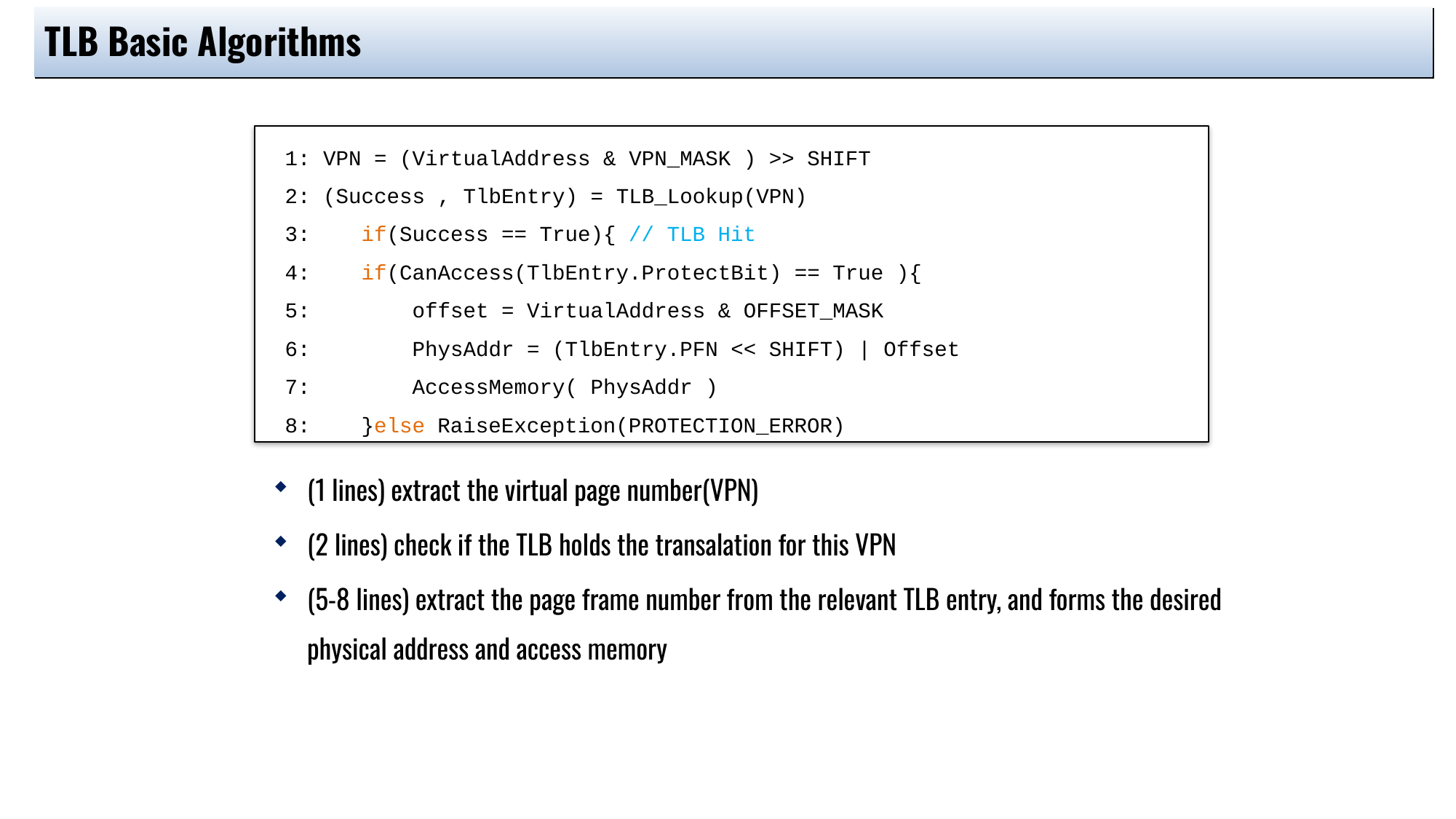

# TLB Basic Algorithms
1: VPN = (VirtualAddress & VPN_MASK ) >> SHIFT
2: (Success , TlbEntry) = TLB_Lookup(VPN)
3:    if(Success == True){ // TLB Hit
4:    if(CanAccess(TlbEntry.ProtectBit) == True ){
5:        offset = VirtualAddress & OFFSET_MASK
6:        PhysAddr = (TlbEntry.PFN << SHIFT) | Offset
7:        AccessMemory( PhysAddr )
8:    }else RaiseException(PROTECTION_ERROR)
(1 lines) extract the virtual page number(VPN)
(2 lines) check if the TLB holds the transalation for this VPN
(5-8 lines) extract the page frame number from the relevant TLB entry, and forms the desired physical address and access memory